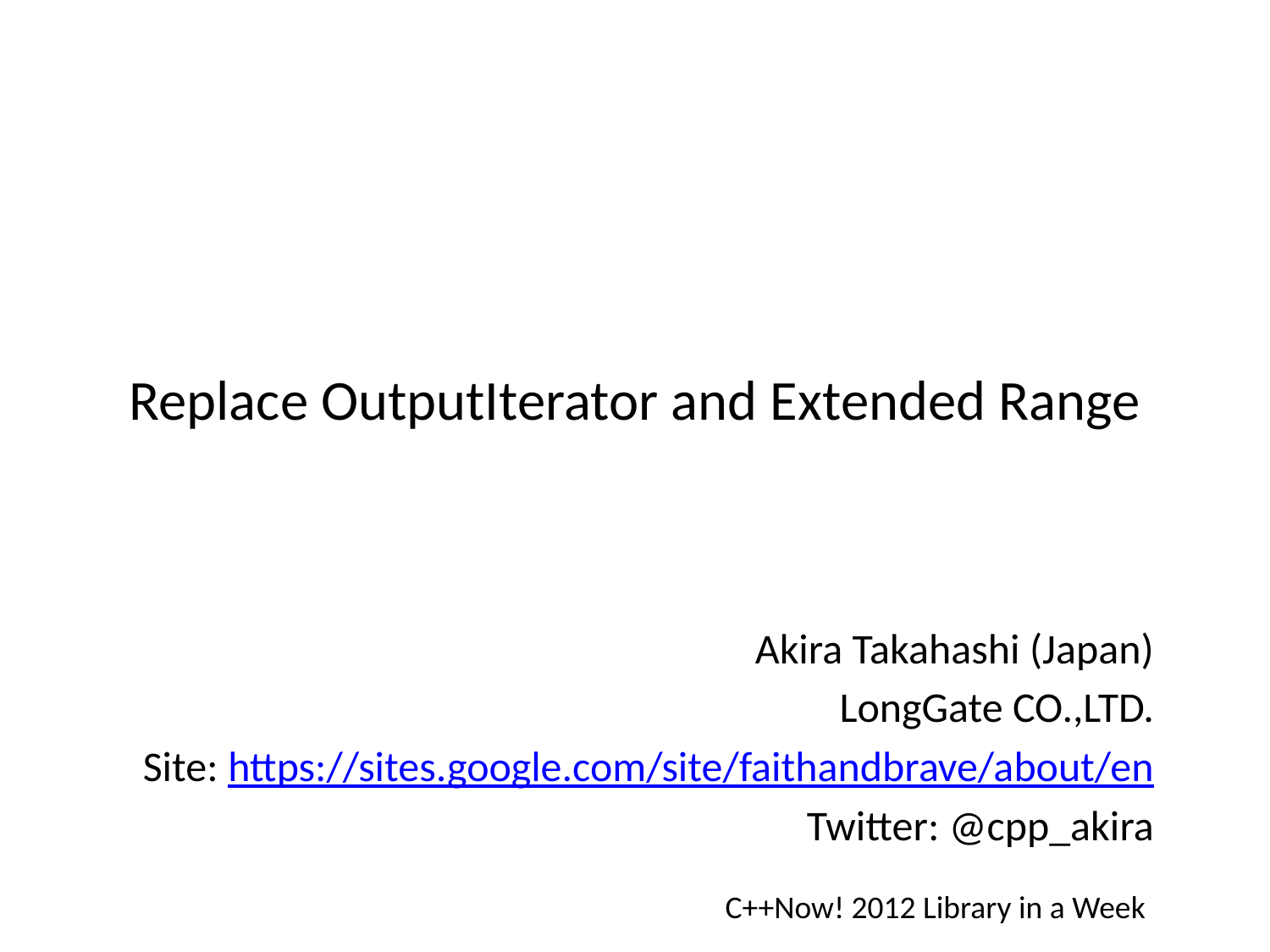

# Replace OutputIterator and Extended Range
Akira Takahashi (Japan)
LongGate CO.,LTD.
Site: https://sites.google.com/site/faithandbrave/about/en
Twitter: @cpp_akira
C++Now! 2012 Library in a Week